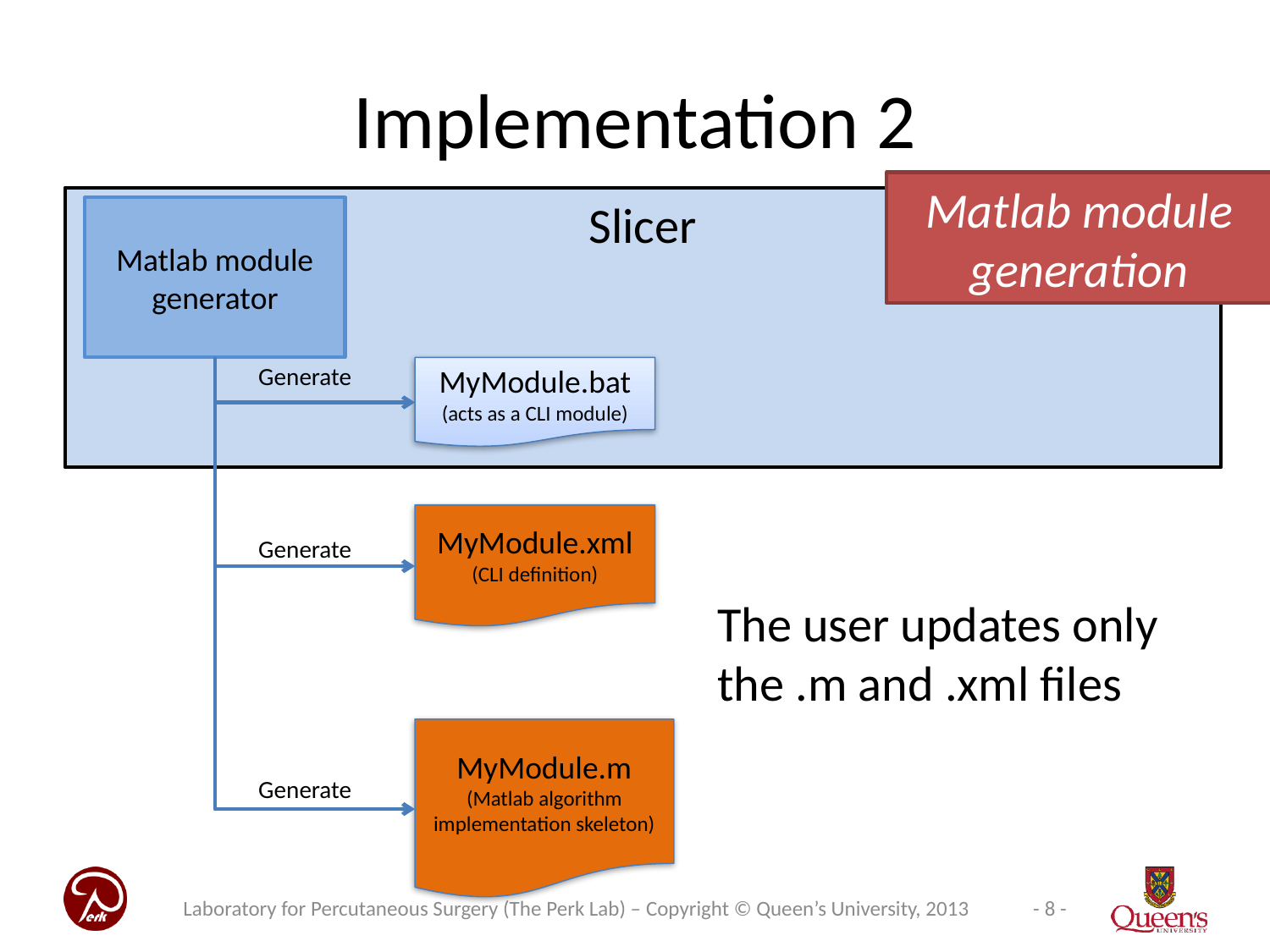

# Implementation 2
Matlab module generation
Slicer
Matlab module generator
Generate
MyModule.bat
(acts as a CLI module)
MyModule.xml
(CLI definition)
Generate
The user updates only the .m and .xml files
MyModule.m
(Matlab algorithm implementation skeleton)
Generate
Laboratory for Percutaneous Surgery (The Perk Lab) – Copyright © Queen’s University, 2013
- 8 -